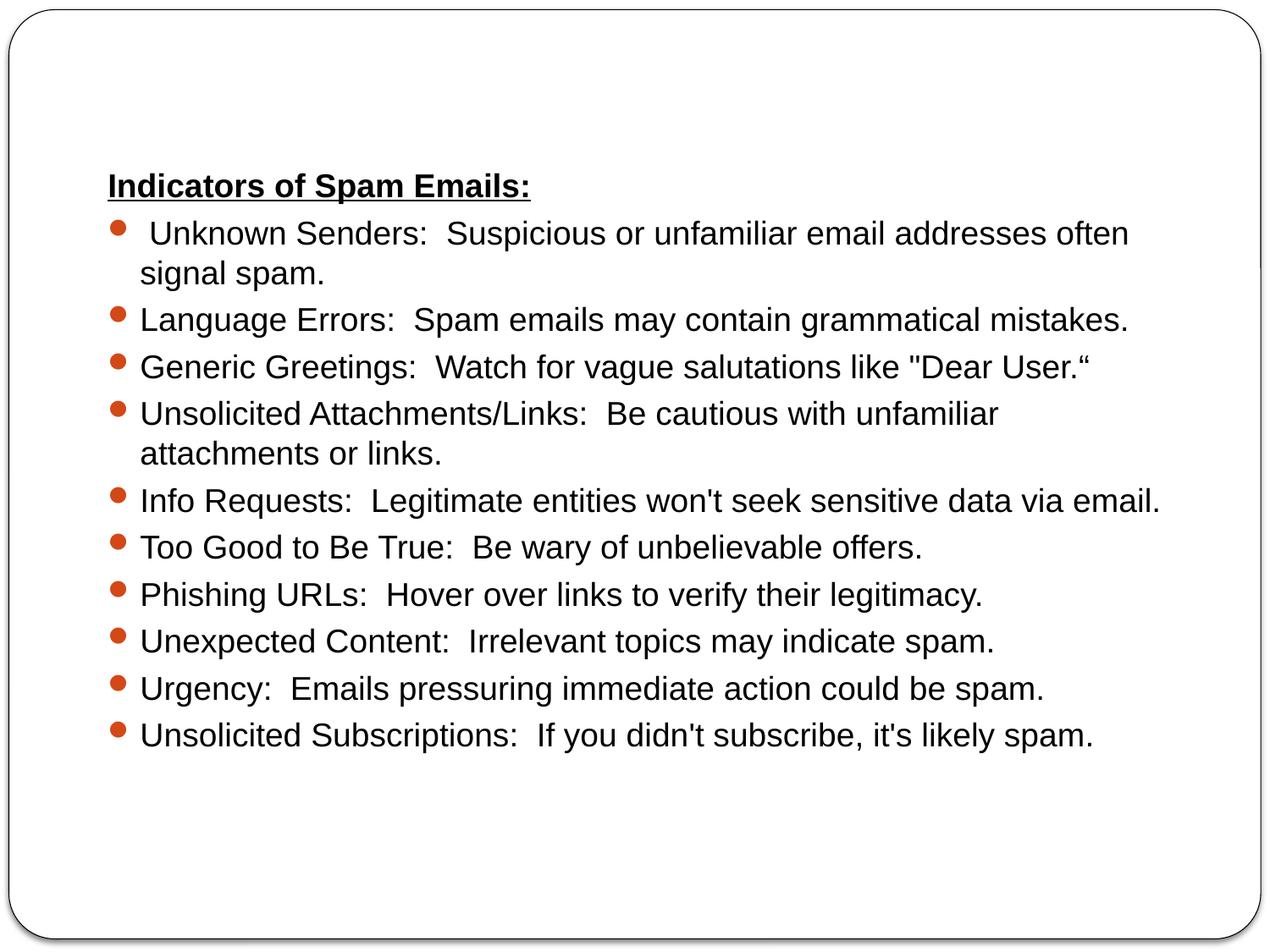

#
Indicators of Spam Emails:
 Unknown Senders:  Suspicious or unfamiliar email addresses often signal spam.
Language Errors:  Spam emails may contain grammatical mistakes.
Generic Greetings:  Watch for vague salutations like "Dear User.“
Unsolicited Attachments/Links:  Be cautious with unfamiliar attachments or links.
Info Requests:  Legitimate entities won't seek sensitive data via email.
Too Good to Be True:  Be wary of unbelievable offers.
Phishing URLs:  Hover over links to verify their legitimacy.
Unexpected Content:  Irrelevant topics may indicate spam.
Urgency:  Emails pressuring immediate action could be spam.
Unsolicited Subscriptions:  If you didn't subscribe, it's likely spam.